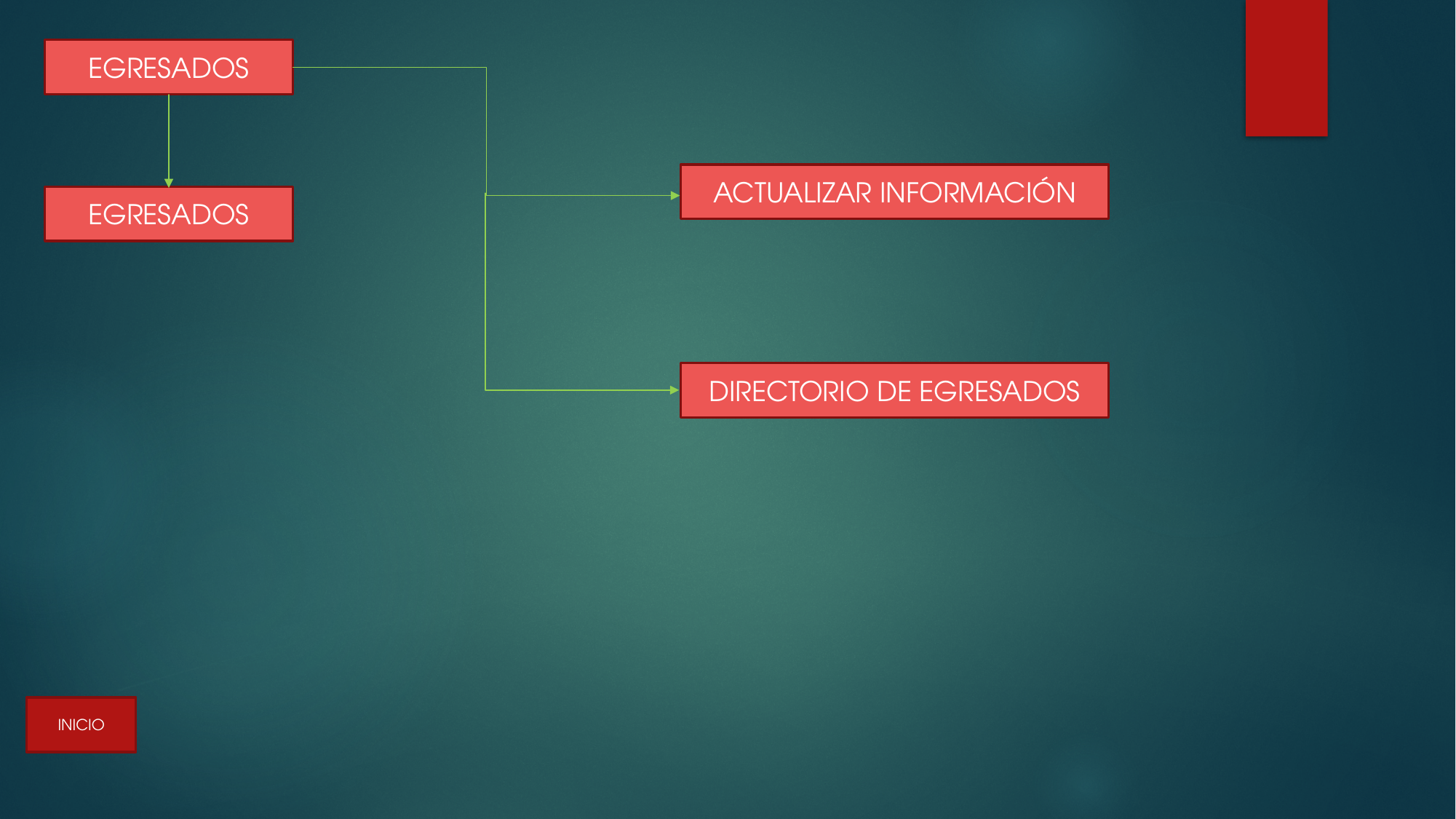

EGRESADOS
ACTUALIZAR INFORMACIÓN
EGRESADOS
DIRECTORIO DE EGRESADOS
INICIO